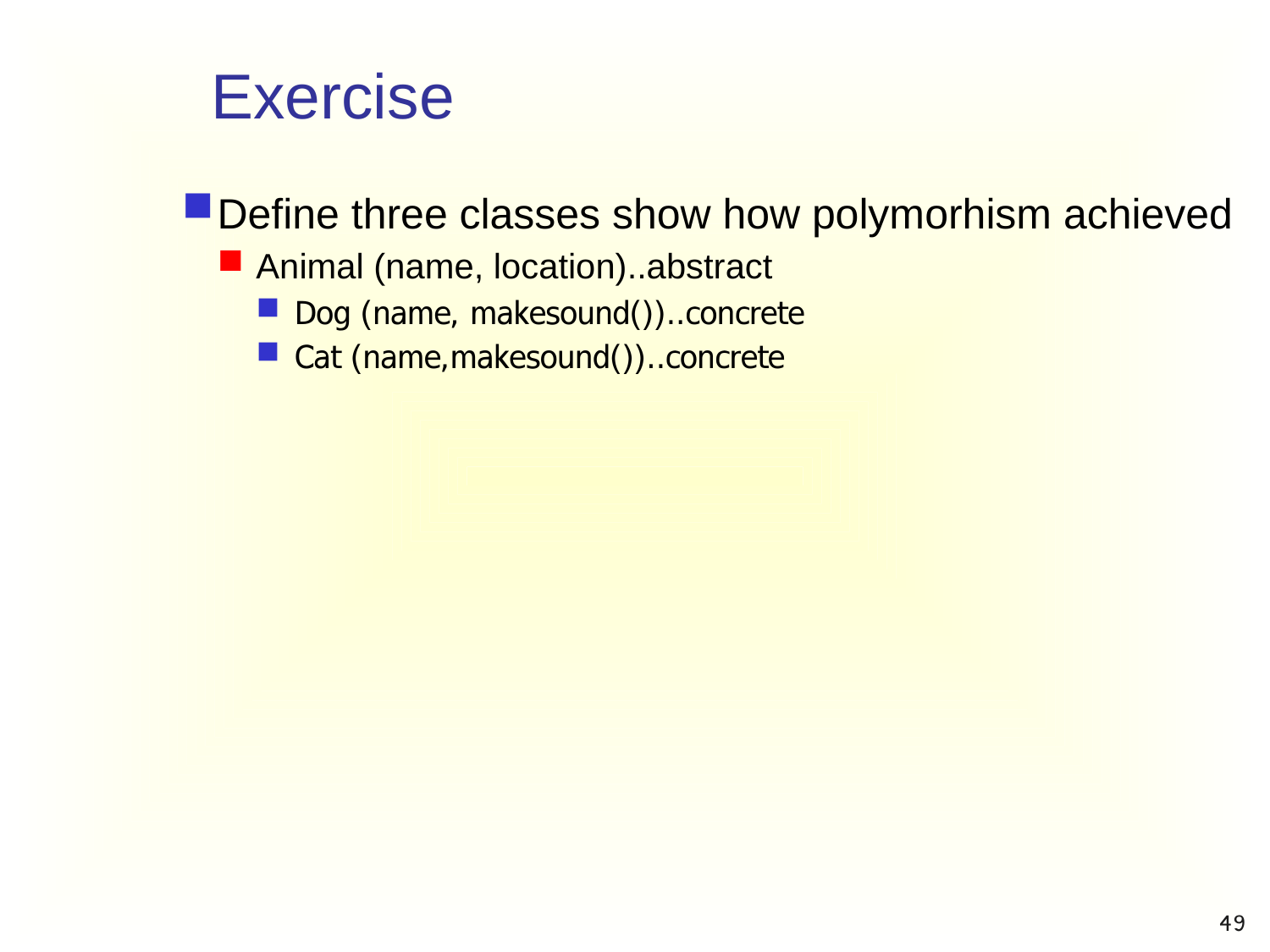

# Exercise
Define three classes show how polymorhism achieved
Animal (name, location)..abstract
Dog (name, makesound())..concrete
Cat (name,makesound())..concrete
49